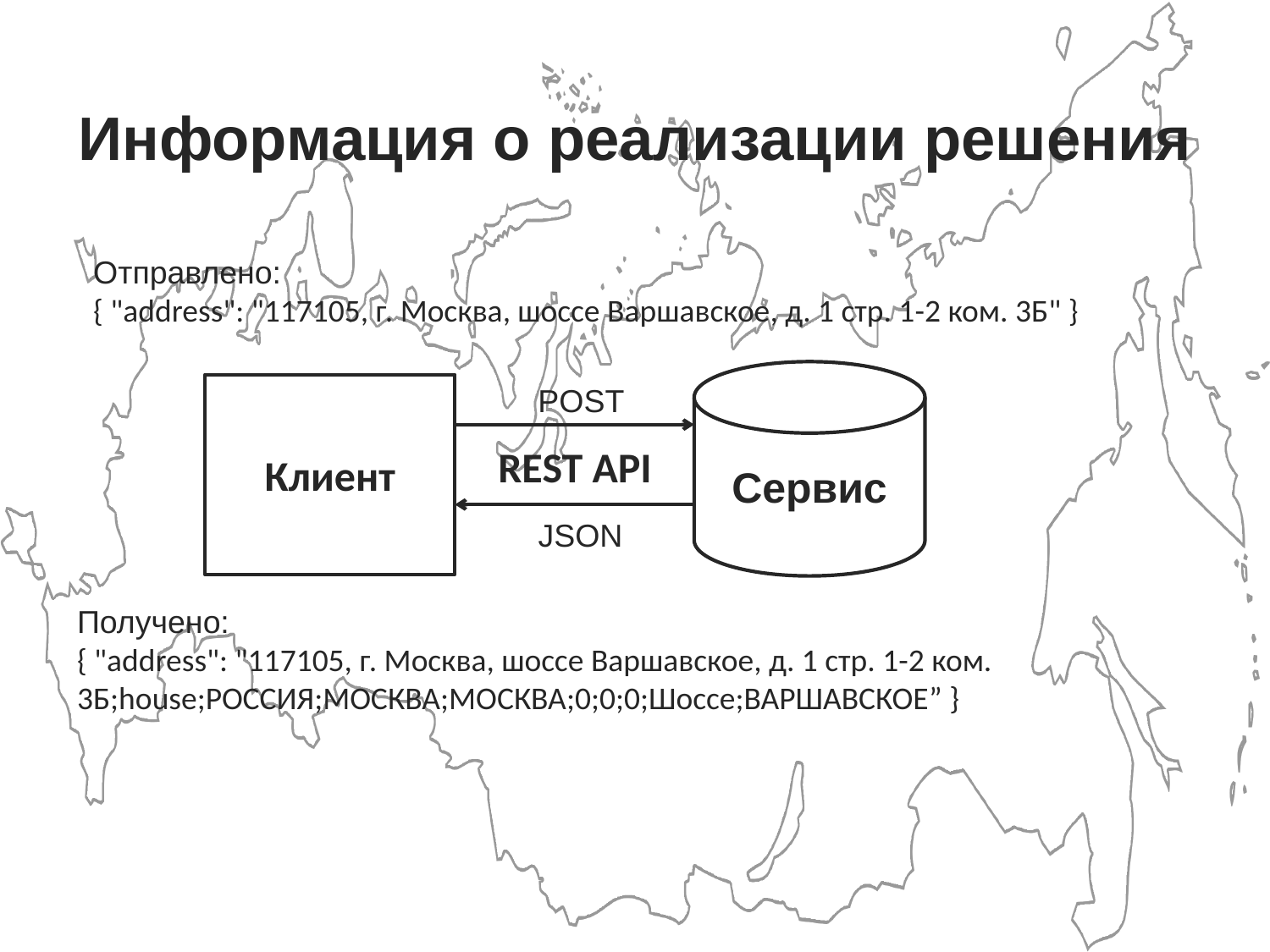

# Информация о реализации решения
Отправлено:
{ "address": "117105, г. Москва, шоссе Варшавское, д. 1 стр. 1-2 ком. 3Б" }
Сервис
Клиент
POST
REST API
JSON
Получено:
{ "address": "117105, г. Москва, шоссе Варшавское, д. 1 стр. 1-2 ком.  3Б;house;РОССИЯ;МОСКВА;МОСКВА;0;0;0;Шоссе;ВАРШАВСКОЕ” }